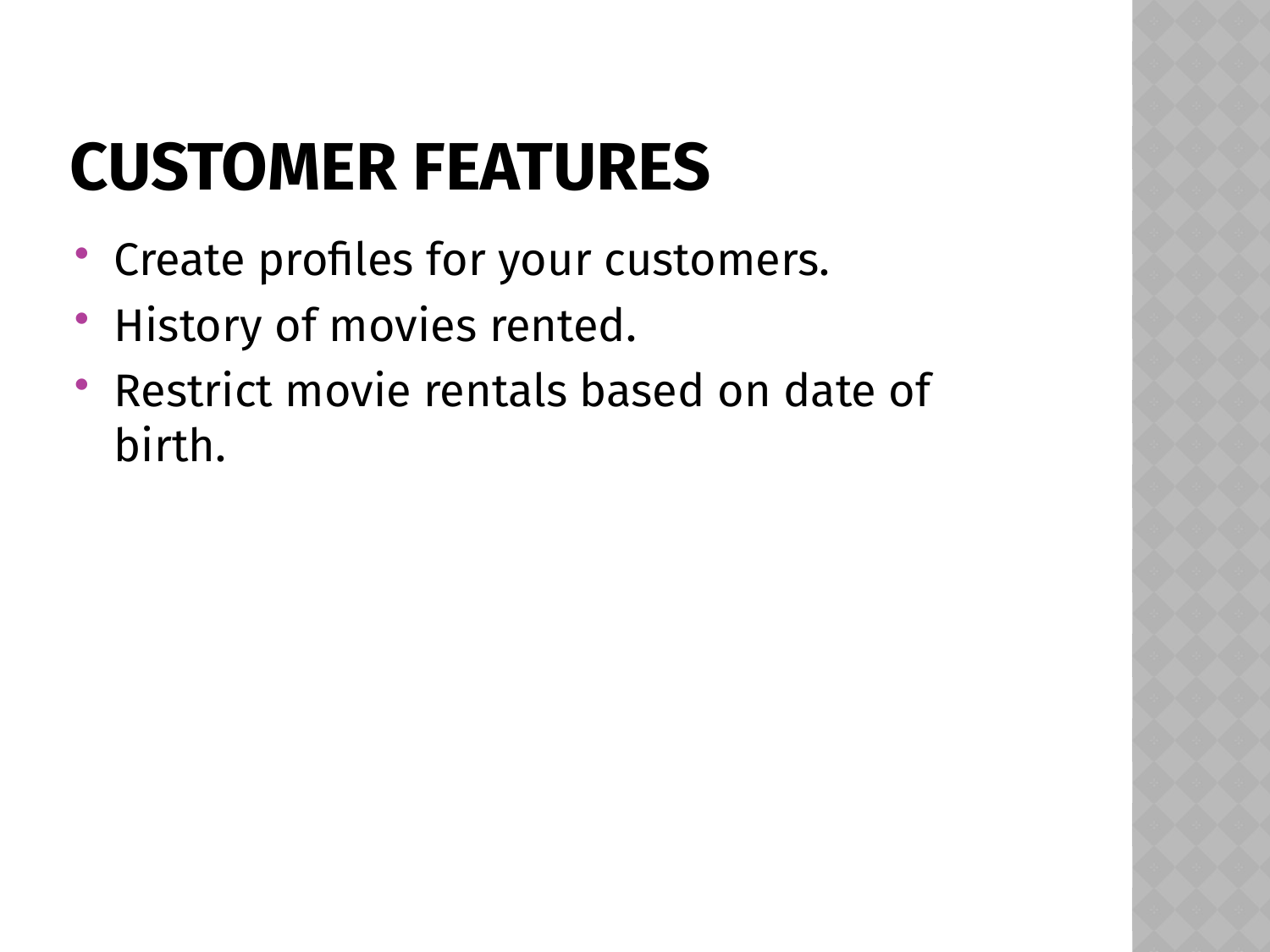

# Customer Features
Create profiles for your customers.
History of movies rented.
Restrict movie rentals based on date of birth.